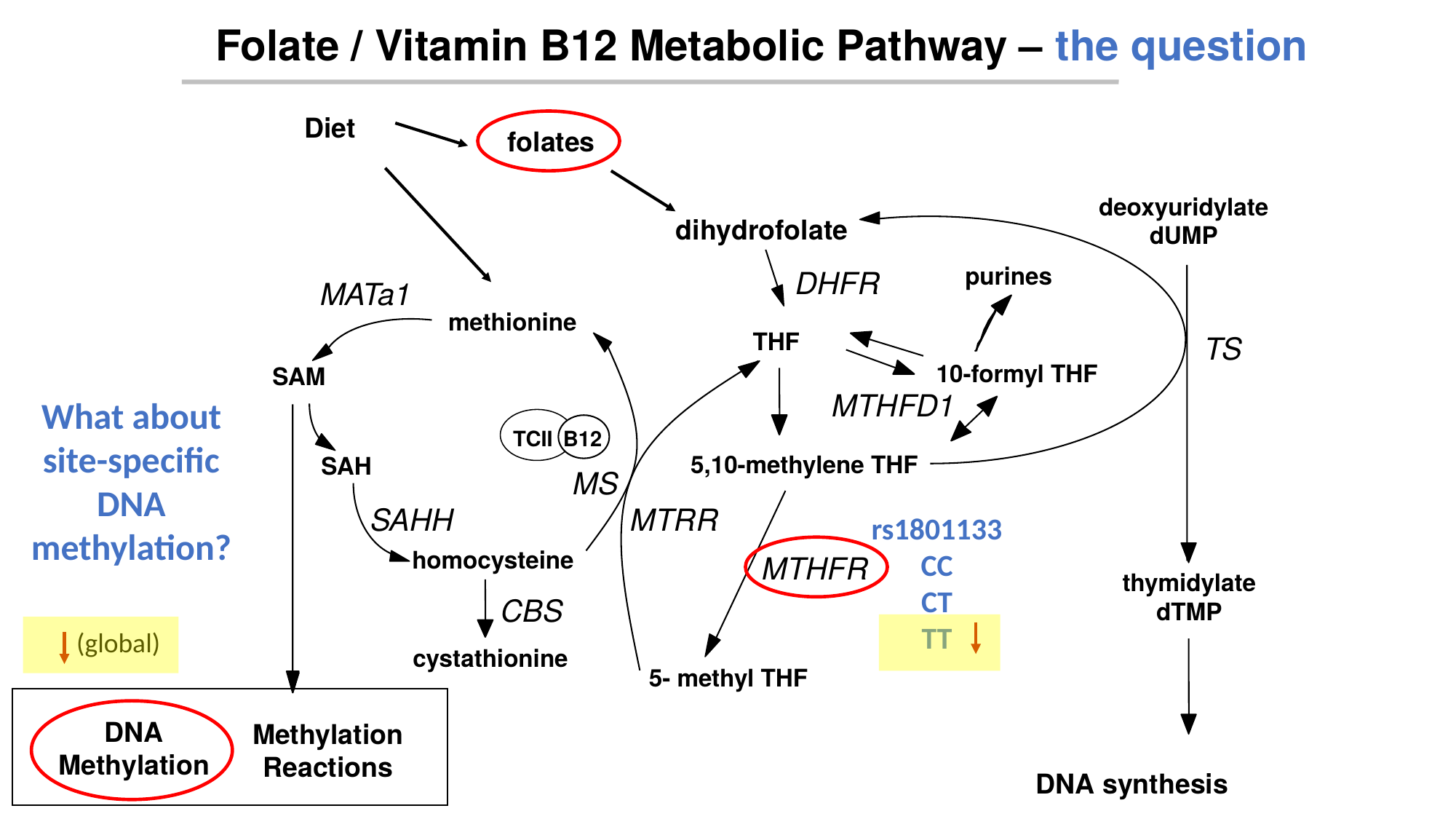

Folate / Vitamin B12 Metabolic Pathway – the question

Diet

folates

deoxyuridylate
dUMP

dihydrofolate

DHFR
purines

MATa1

methionine
TS
THF

10-formyl THF

SAM

MTHFD1
What about site-specific DNA methylation?

TCII
B12

5,10-methylene THF
SAH
MS

SAHH
MTRR
rs1801133
CC
CT
TT

homocysteine
MTHFR

thymidylate
dTMP

CBS

(global)

cystathionine
5- methyl THF

DNA
Methylation
Methylation
Reactions

DNA synthesis